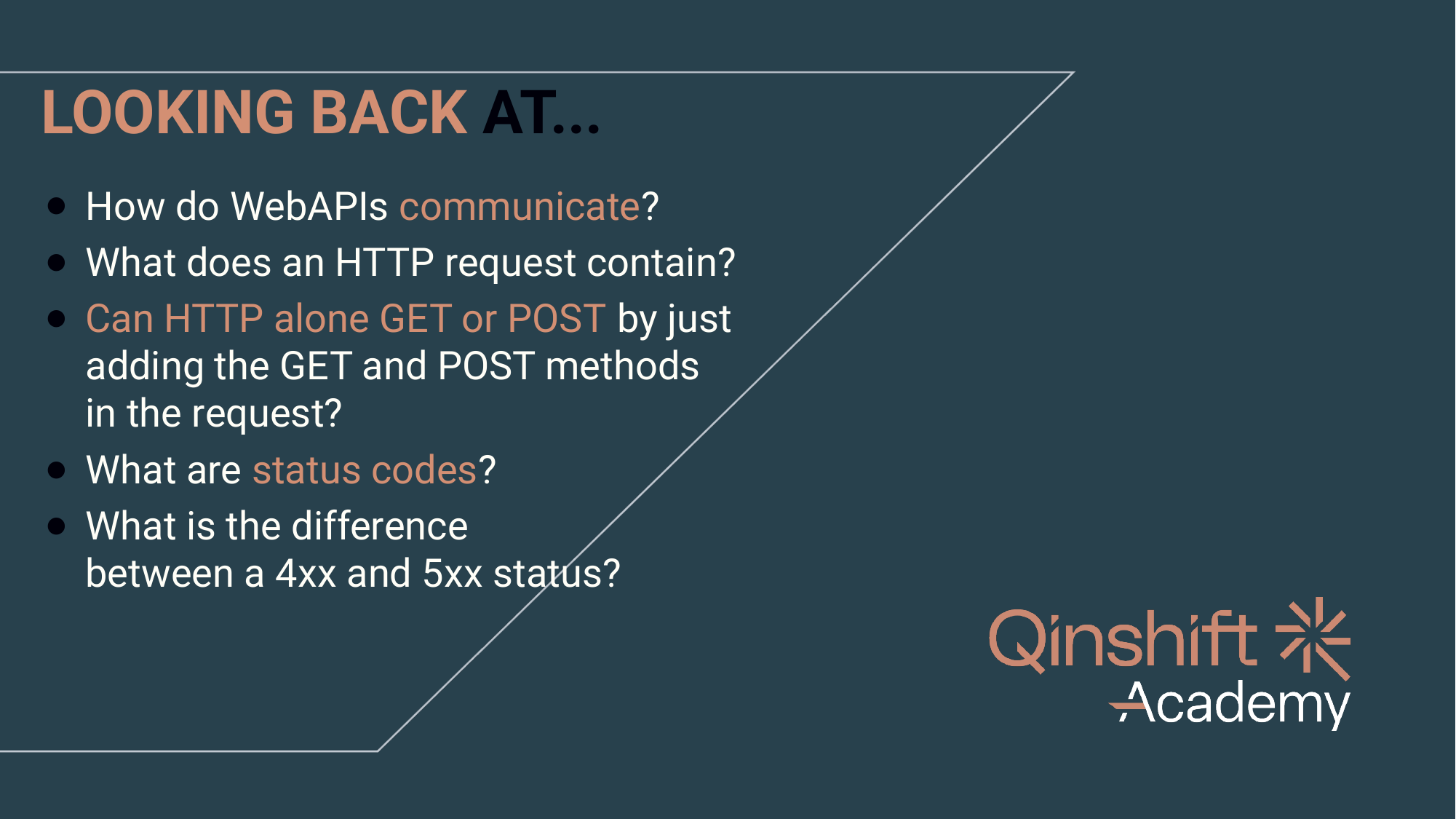

LOOKING BACK AT...
How do WebAPIs communicate?
What does an HTTP request contain?
Can HTTP alone GET or POST by just
adding the GET and POST methods
in the request?
What are status codes?
What is the difference
between a 4xx and 5xx status?